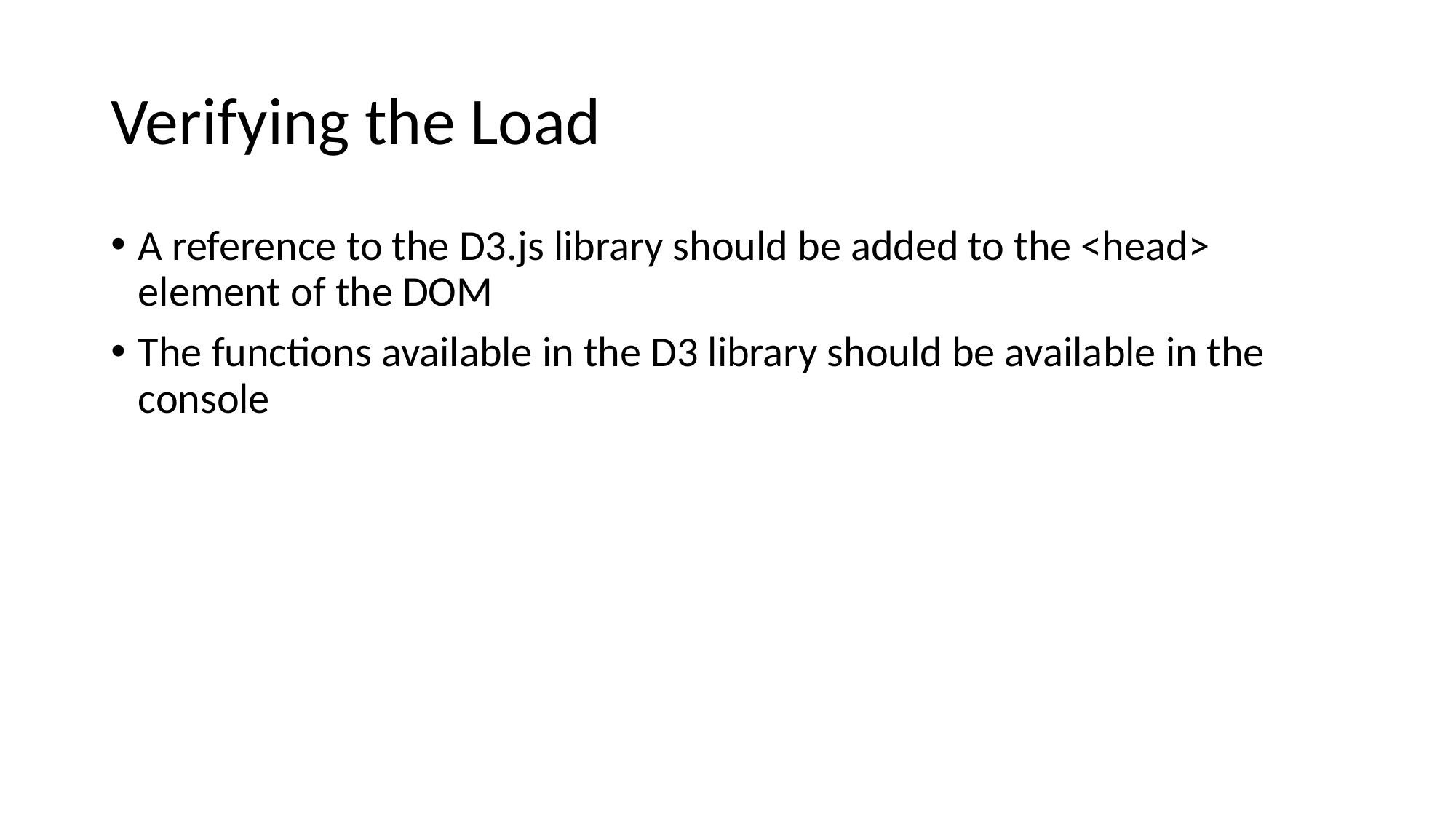

# Verifying the Load
A reference to the D3.js library should be added to the <head> element of the DOM
The functions available in the D3 library should be available in the console